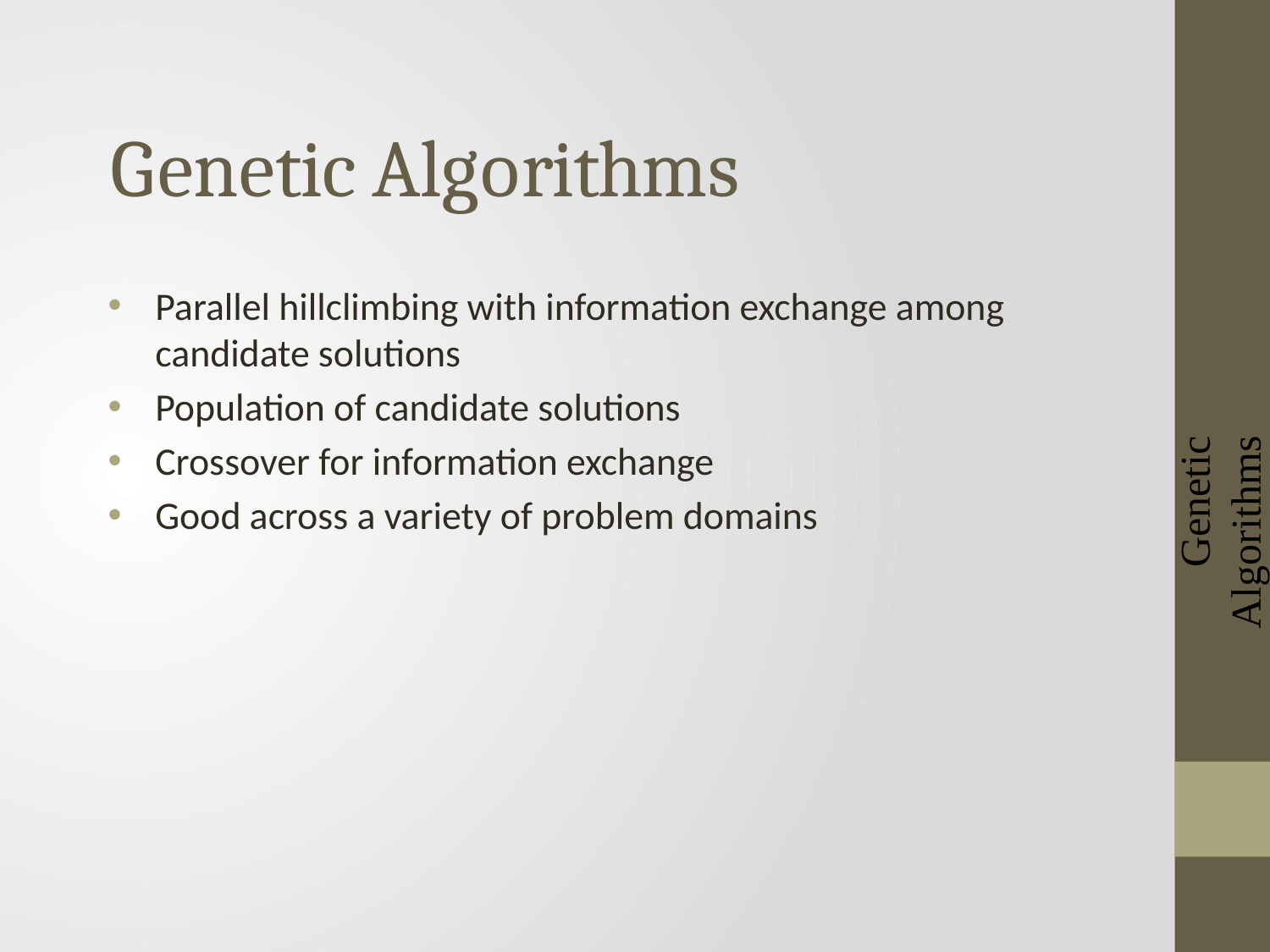

# Genetic Algorithms
Genetic Algorithms
Parallel hillclimbing with information exchange among candidate solutions
Population of candidate solutions
Crossover for information exchange
Good across a variety of problem domains